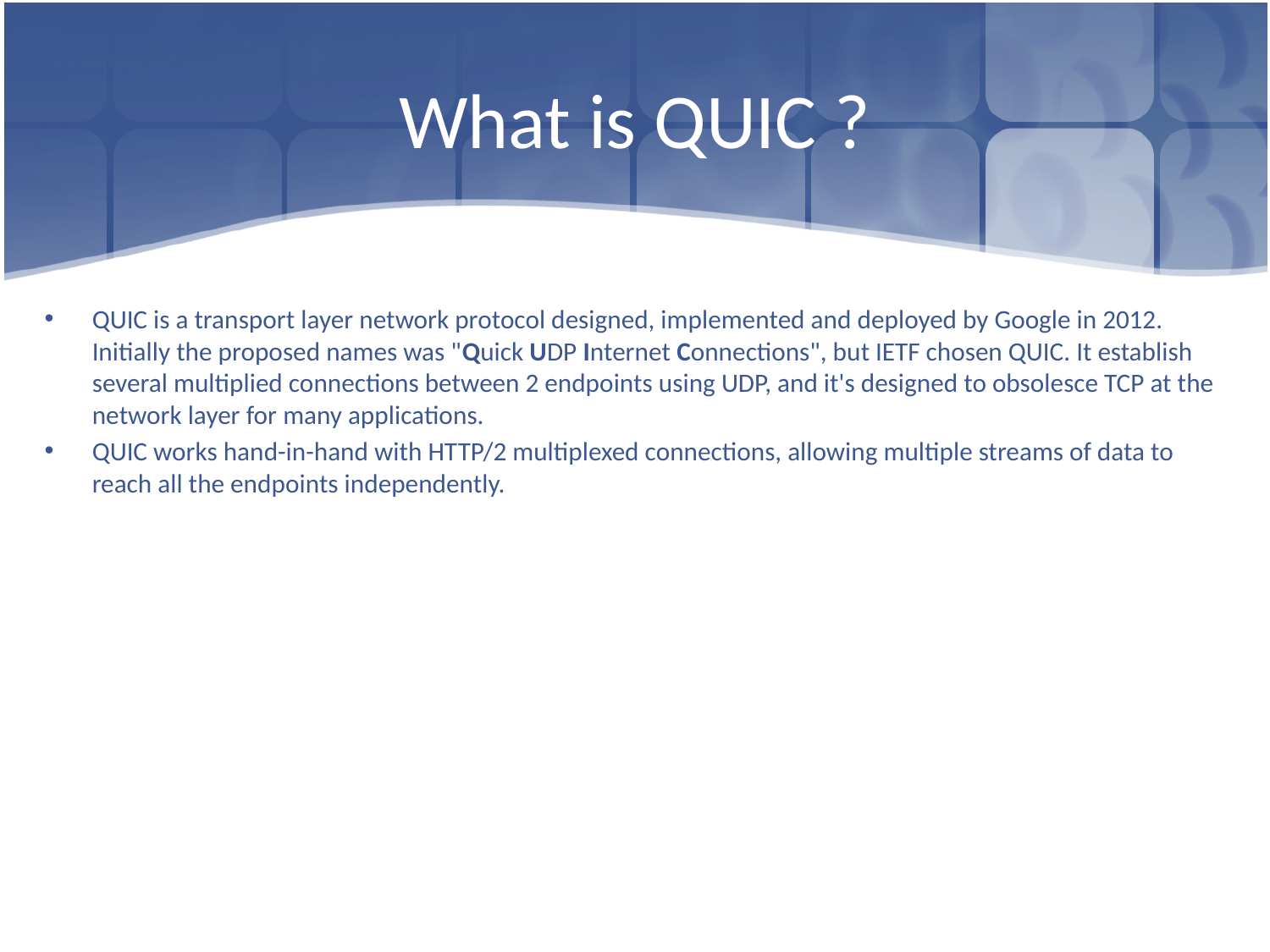

# What is QUIC ?
QUIC is a transport layer network protocol designed, implemented and deployed by Google in 2012. Initially the proposed names was "Quick UDP Internet Connections", but IETF chosen QUIC. It establish several multiplied connections between 2 endpoints using UDP, and it's designed to obsolesce TCP at the network layer for many applications.
QUIC works hand-in-hand with HTTP/2 multiplexed connections, allowing multiple streams of data to reach all the endpoints independently.